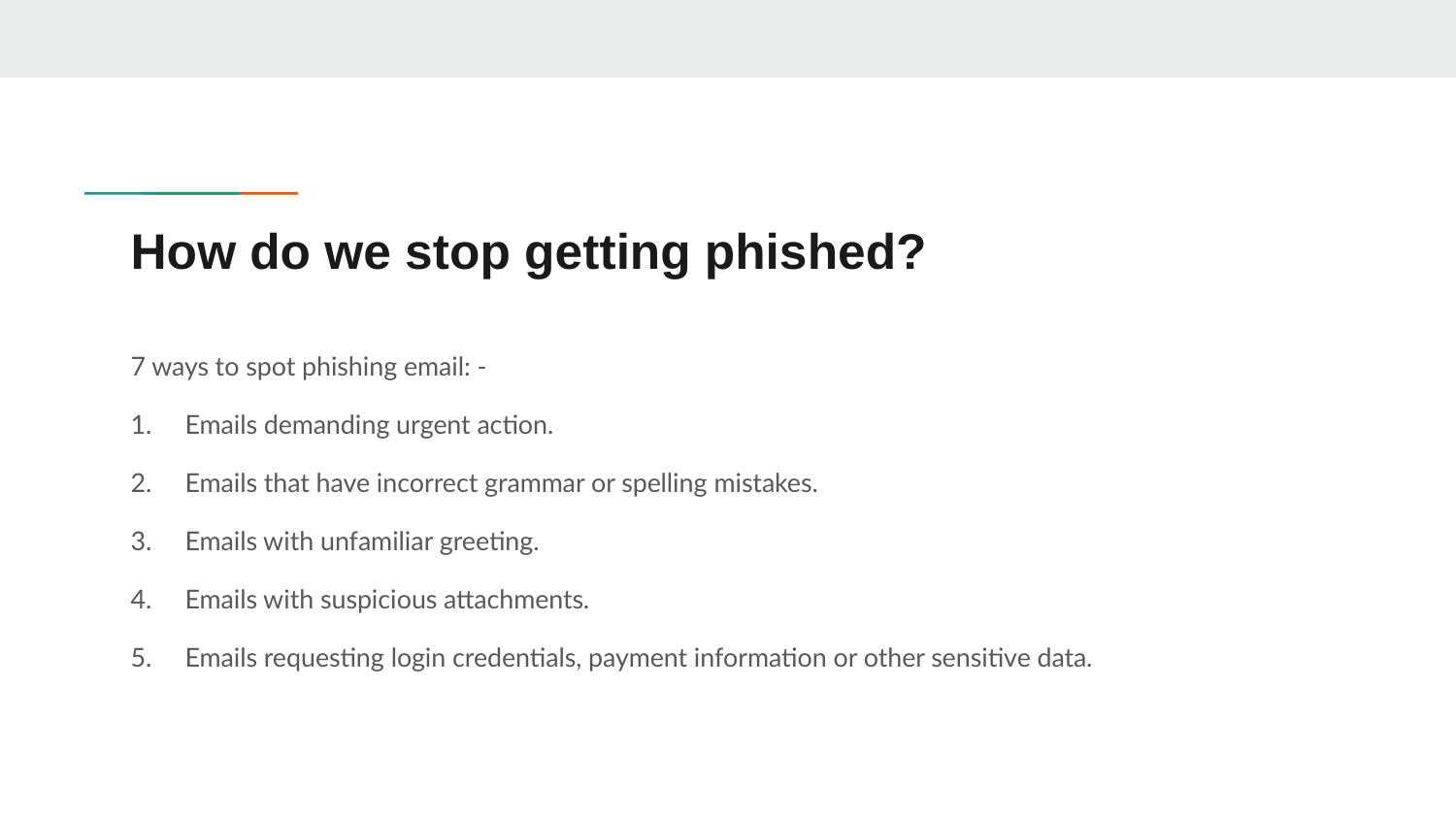

# How do we stop getting phished?
7 ways to spot phishing email: -
Emails demanding urgent action.
Emails that have incorrect grammar or spelling mistakes.
Emails with unfamiliar greeting.
Emails with suspicious attachments.
Emails requesting login credentials, payment information or other sensitive data.